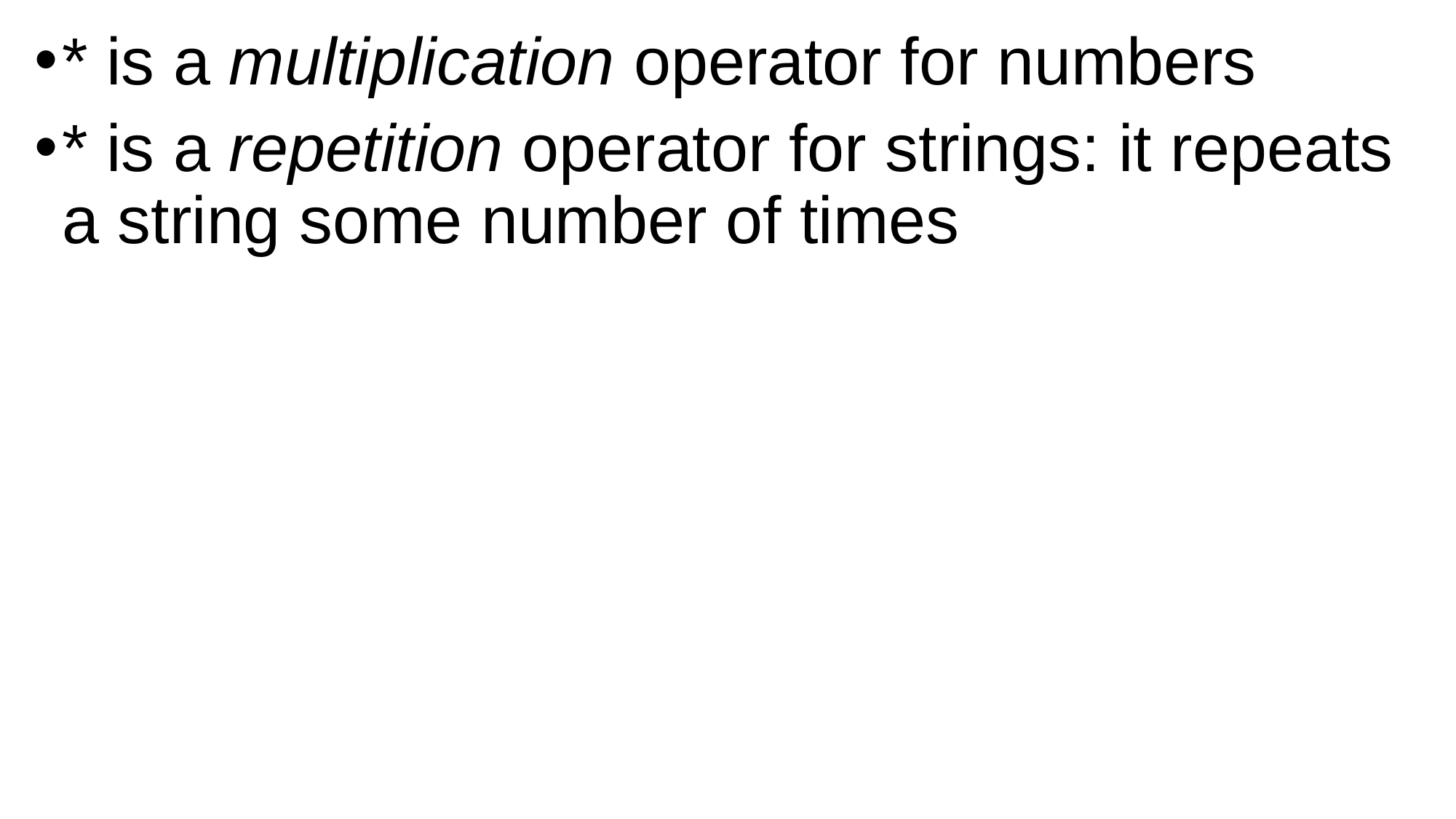

* is a multiplication operator for numbers
* is a repetition operator for strings: it repeats a string some number of times